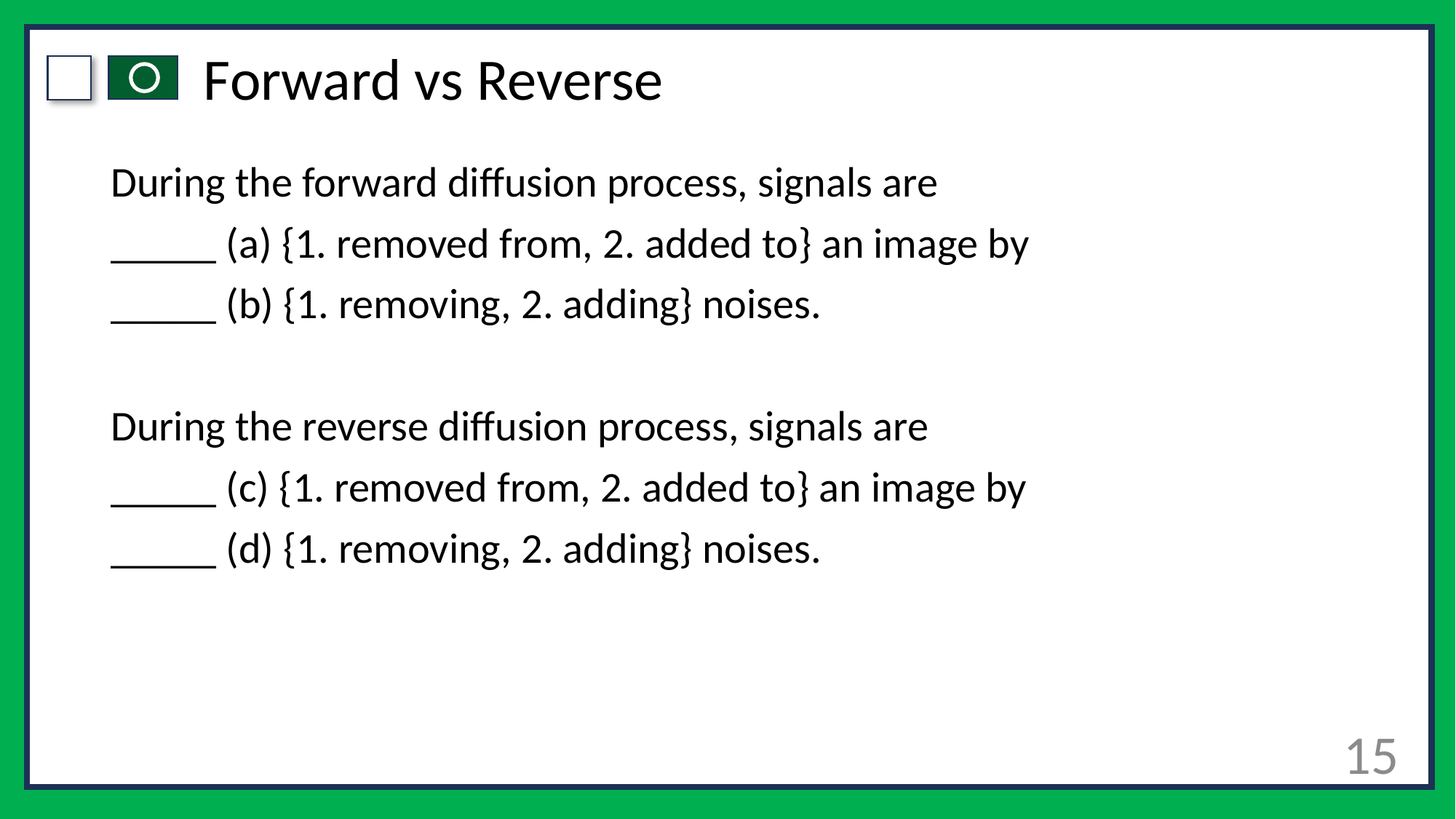

# Forward vs Reverse
During the forward diffusion process, signals are
_____ (a) {1. removed from, 2. added to} an image by
_____ (b) {1. removing, 2. adding} noises.

During the reverse diffusion process, signals are
_____ (c) {1. removed from, 2. added to} an image by
_____ (d) {1. removing, 2. adding} noises.
15